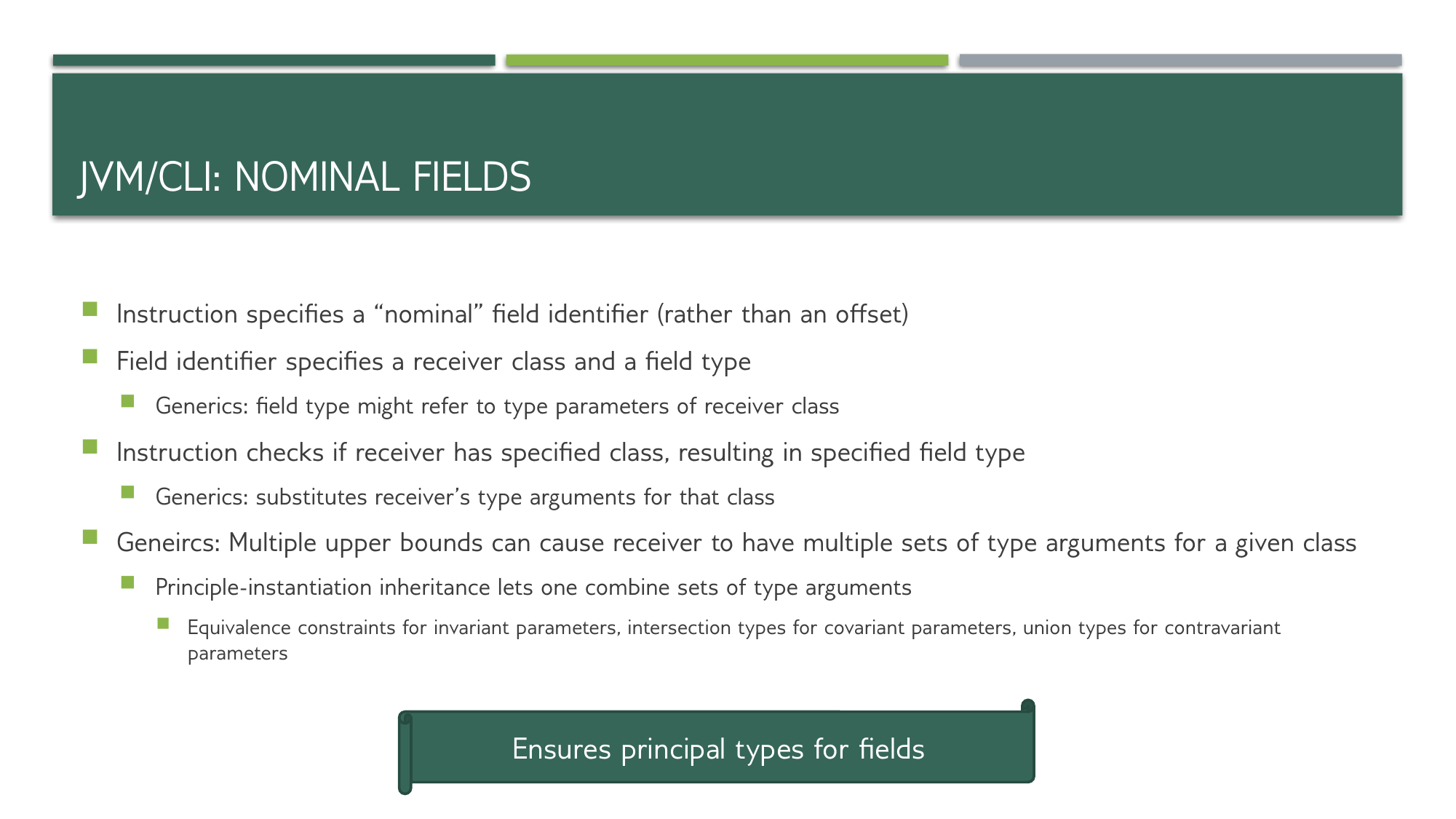

# JVM/CLI: Nominal Fields
Instruction specifies a “nominal” field identifier (rather than an offset)
Field identifier specifies a receiver class and a field type
Generics: field type might refer to type parameters of receiver class
Instruction checks if receiver has specified class, resulting in specified field type
Generics: substitutes receiver’s type arguments for that class
Geneircs: Multiple upper bounds can cause receiver to have multiple sets of type arguments for a given class
Principle-instantiation inheritance lets one combine sets of type arguments
Equivalence constraints for invariant parameters, intersection types for covariant parameters, union types for contravariant parameters
Ensures principal types for fields